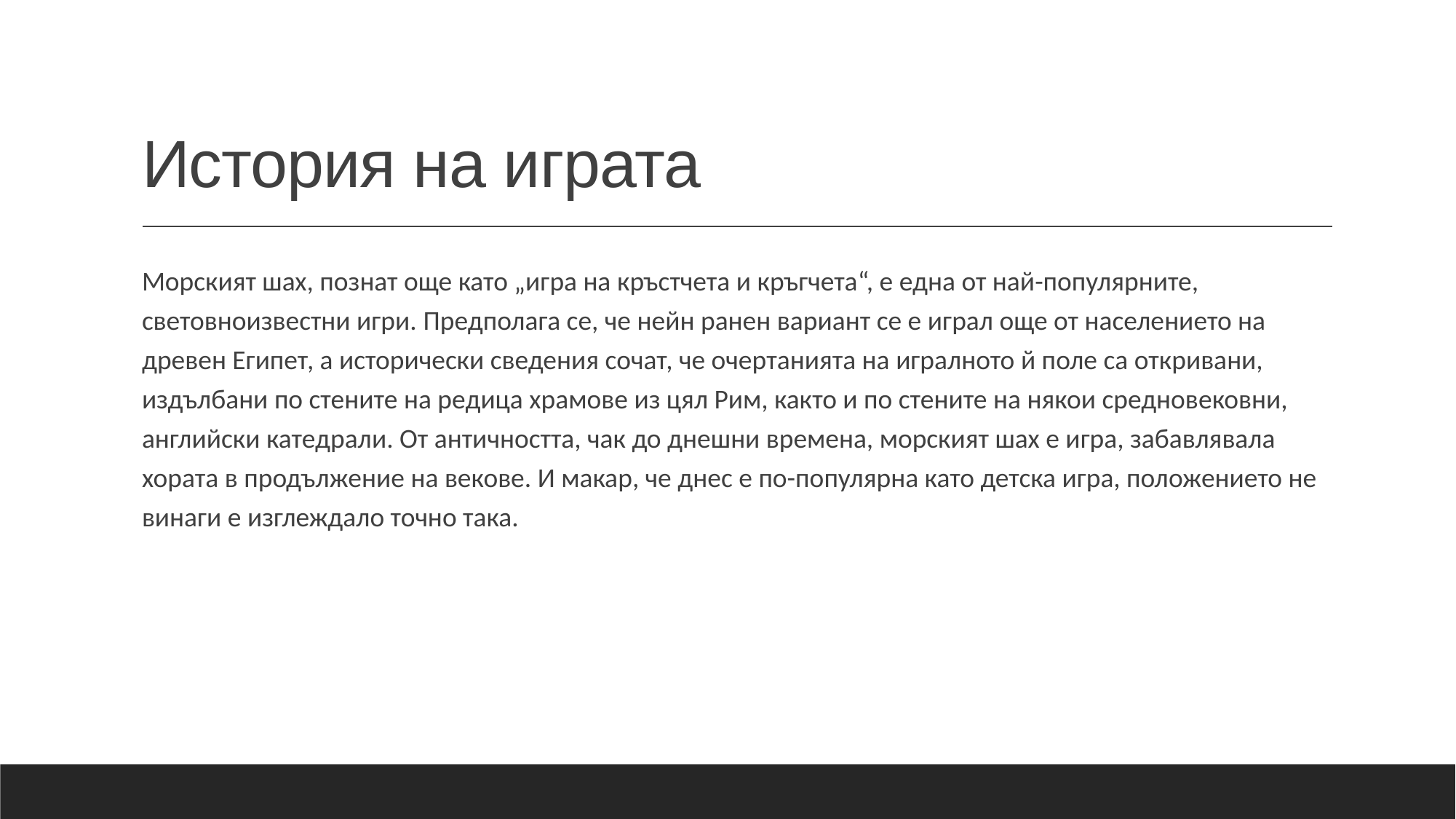

# История на играта
Морският шах, познат още като „игра на кръстчета и кръгчета“, е една от най-популярните, световноизвестни игри. Предполага се, че нейн ранен вариант се е играл още от населението на древен Египет, а исторически сведения сочат, че очертанията на игралното й поле са откривани, издълбани по стените на редица храмове из цял Рим, както и по стените на някои средновековни, английски катедрали. От античността, чак до днешни времена, морският шах е игра, забавлявала хората в продължение на векове. И макар, че днес е по-популярна като детска игра, положението не винаги е изглеждало точно така.